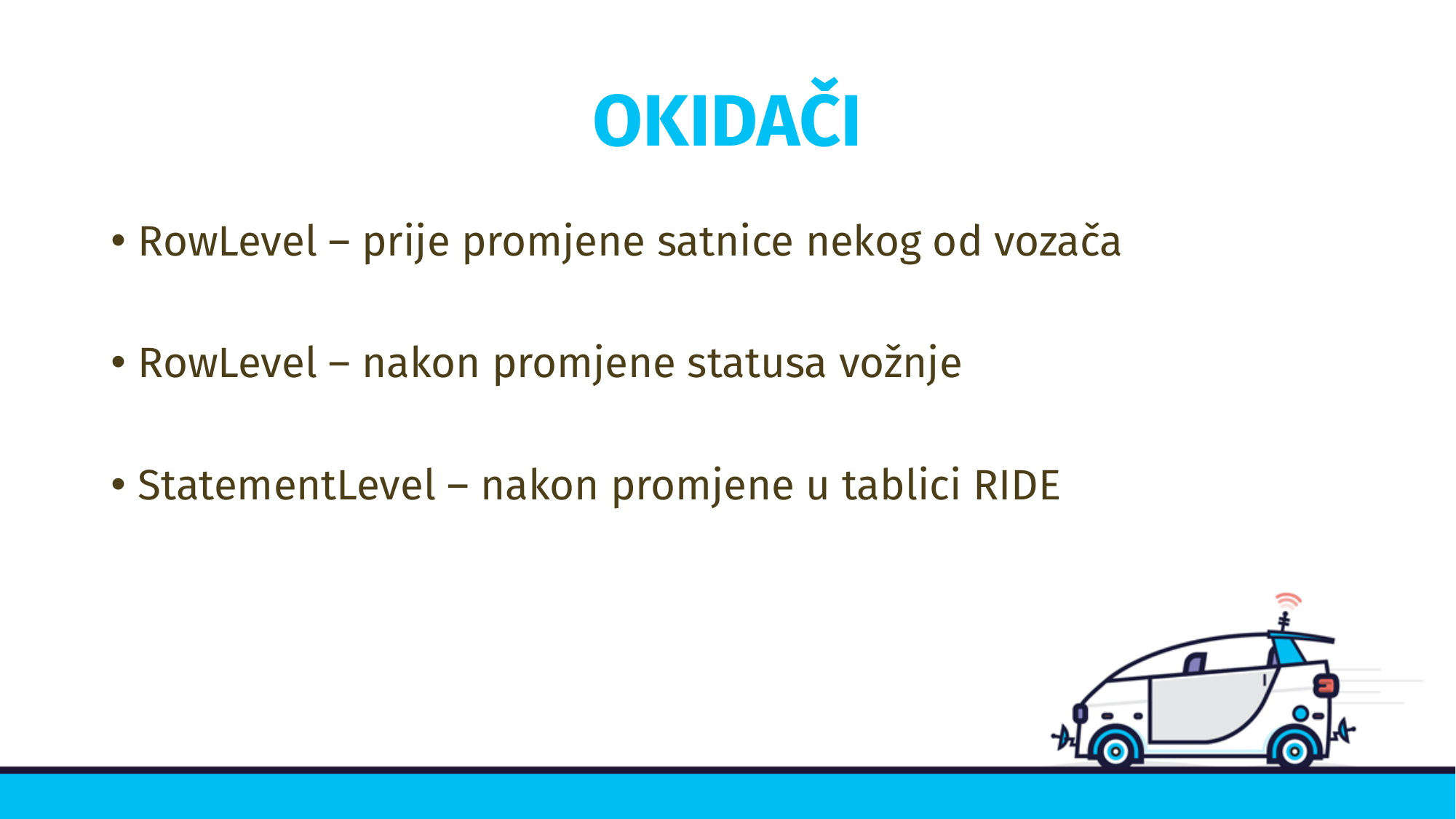

# OKIDAČI
RowLevel – prije promjene satnice nekog od vozača

RowLevel – nakon promjene statusa vožnje

StatementLevel – nakon promjene u tablici RIDE